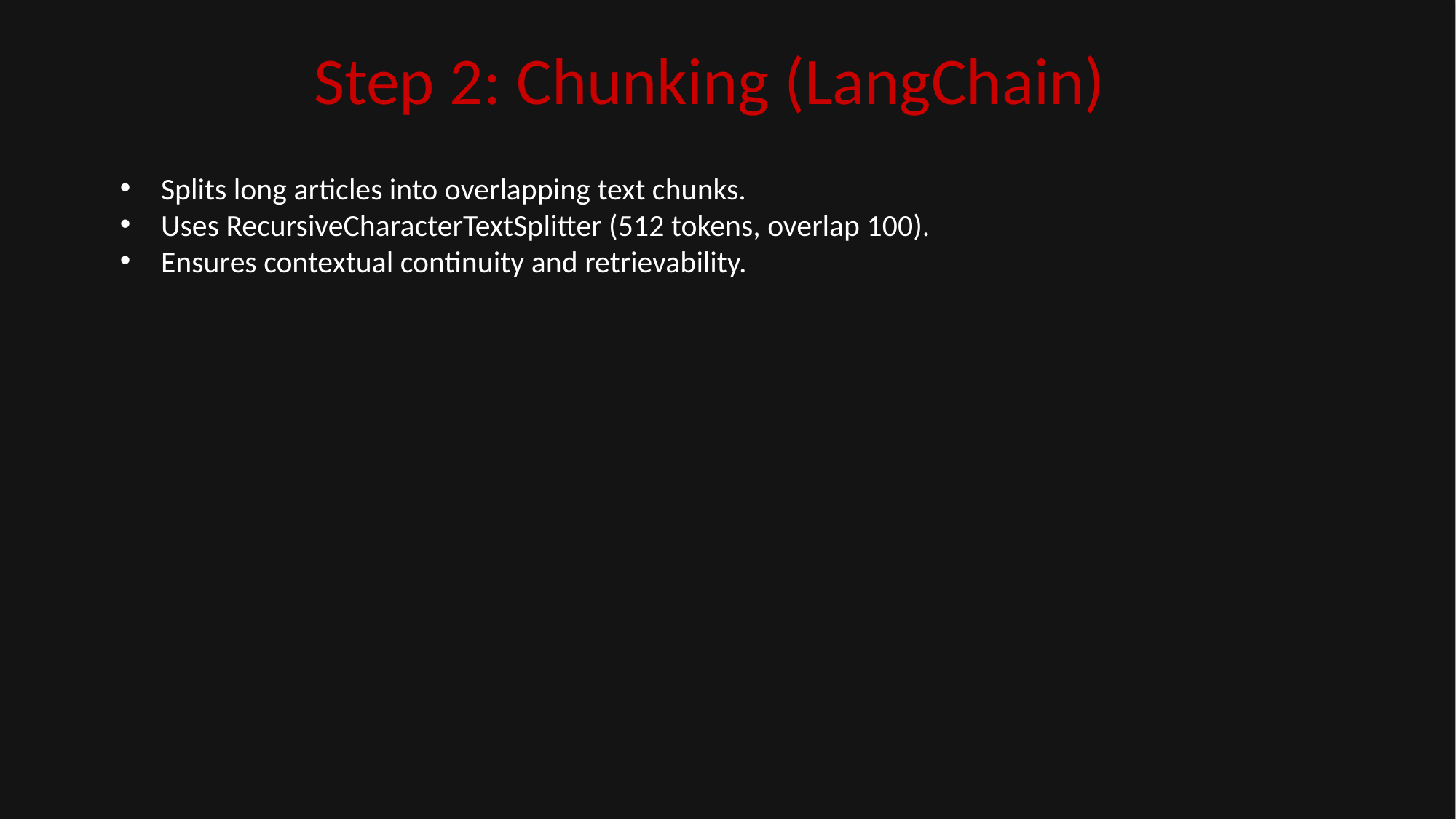

Step 2: Chunking (LangChain)
Splits long articles into overlapping text chunks.
Uses RecursiveCharacterTextSplitter (512 tokens, overlap 100).
Ensures contextual continuity and retrievability.